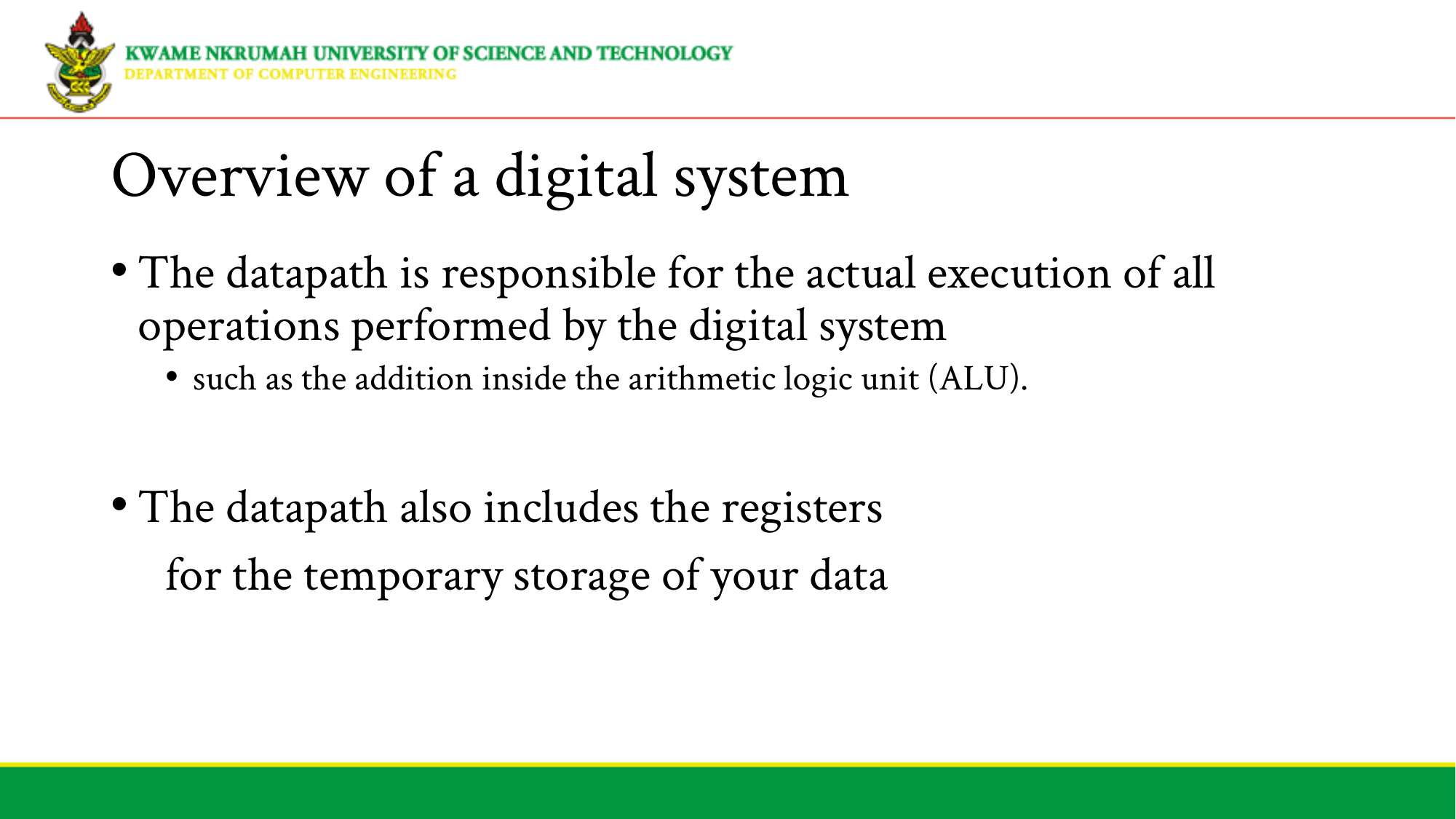

# Overview of a digital system
The datapath is responsible for the actual execution of all operations performed by the digital system
such as the addition inside the arithmetic logic unit (ALU).

The datapath also includes the registers
     for the temporary storage of your data